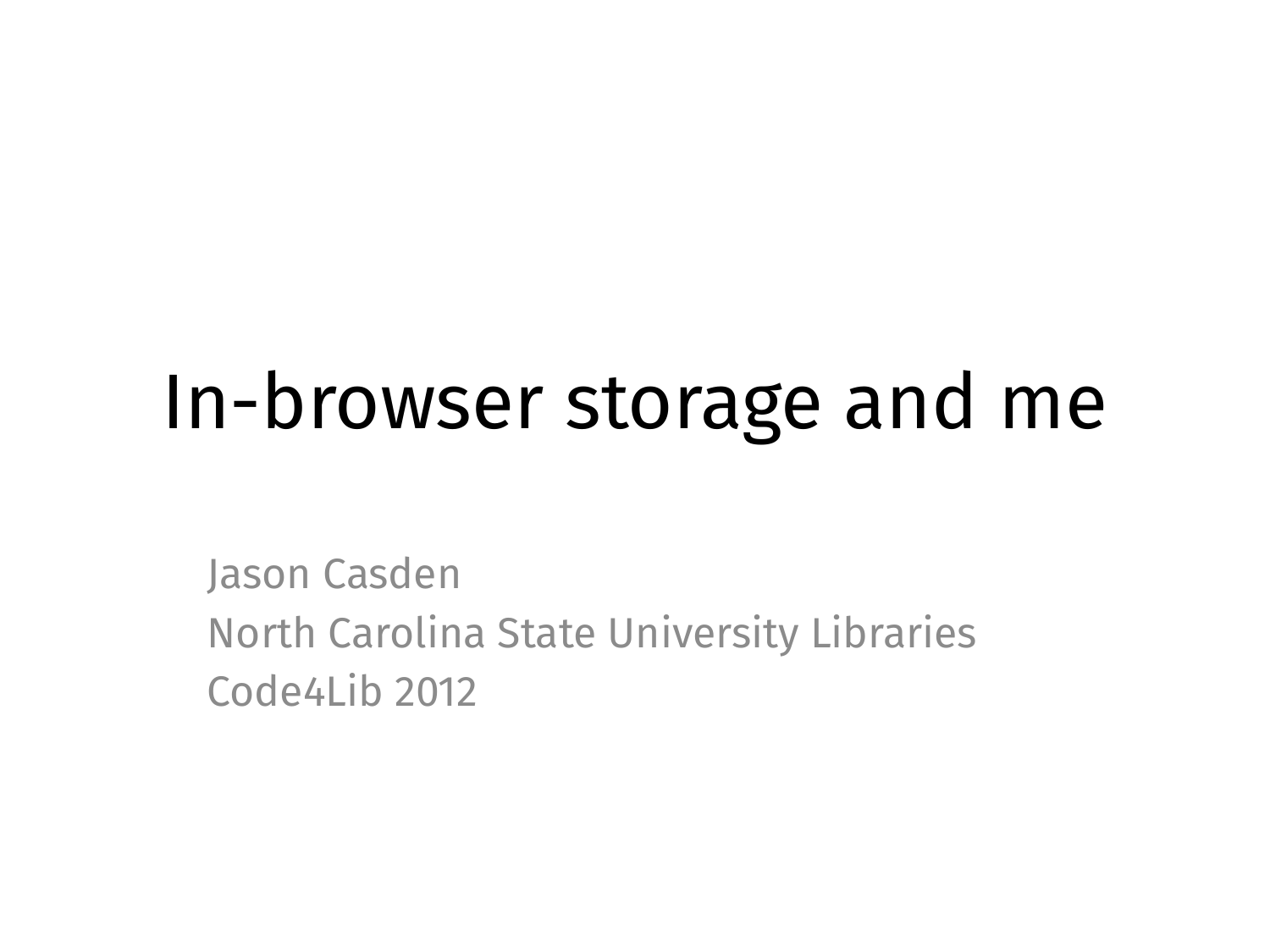

# In-browser storage and me
Jason Casden
North Carolina State University Libraries
Code4Lib 2012